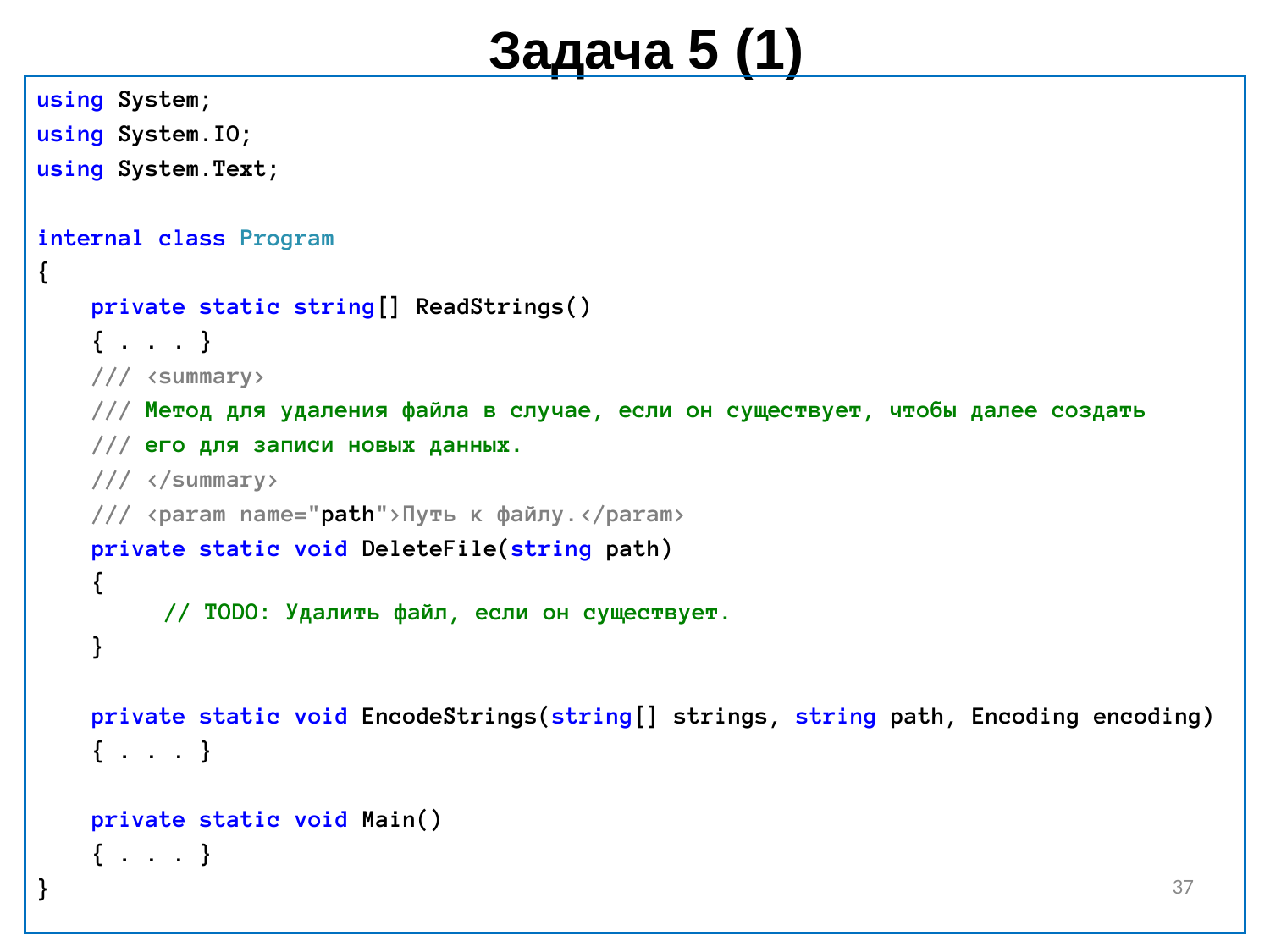

# Задача 5 (1)
using System;
using System.IO;
using System.Text;

internal class Program
{
    private static string[] ReadStrings()
    { . . . }
    /// <summary>
    /// Метод для удаления файла в случае, если он существует, чтобы далее создать
    /// его для записи новых данных.
    /// </summary>
    /// <param name="path">Путь к файлу.</param>
    private static void DeleteFile(string path)
    {
	// TODO: Удалить файл, если он существует.
    }

    private static void EncodeStrings(string[] strings, string path, Encoding encoding)
    { . . . }

    private static void Main()
    { . . . }
}

37